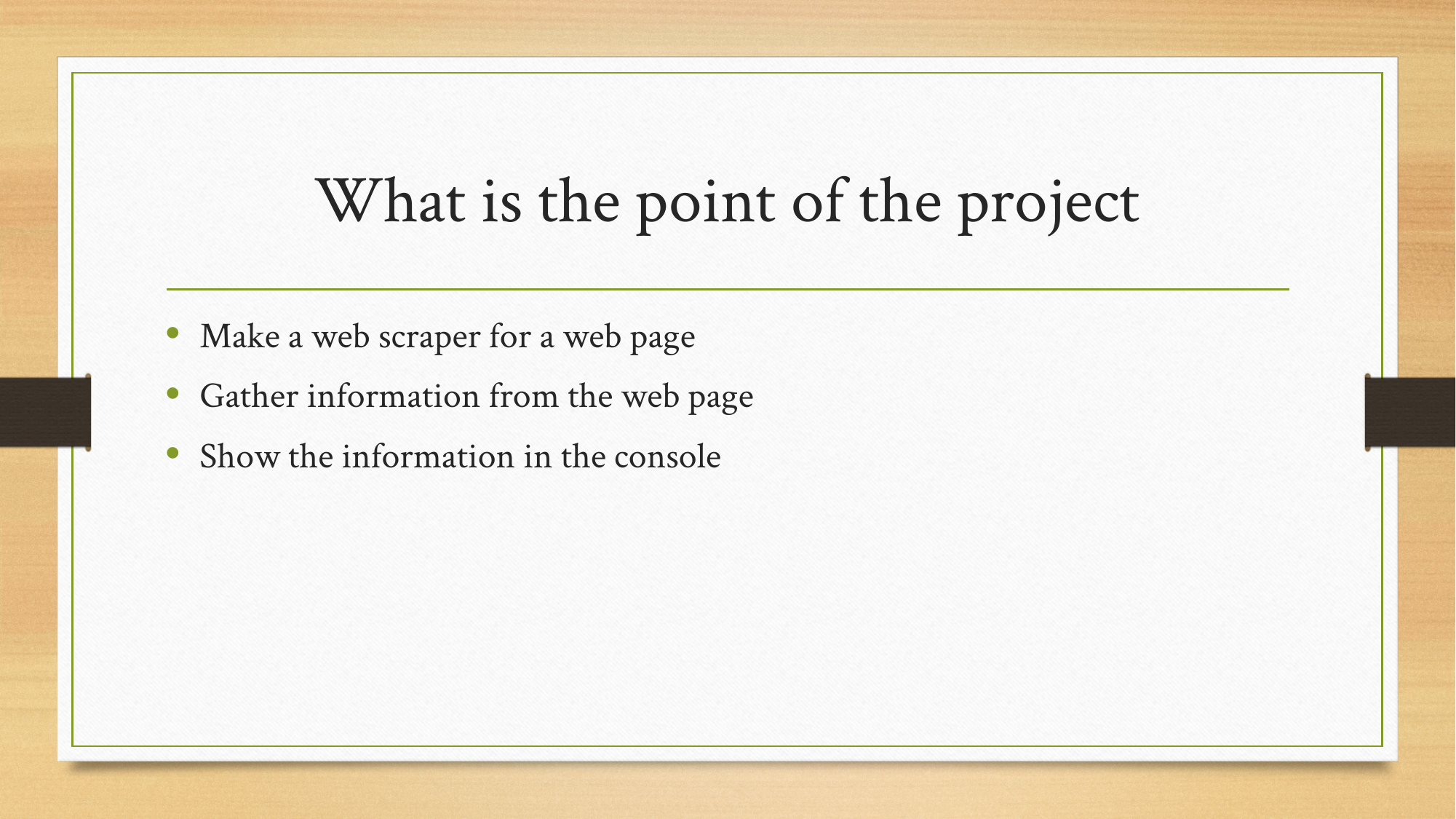

# What is the point of the project
Make a web scraper for a web page
Gather information from the web page
Show the information in the console